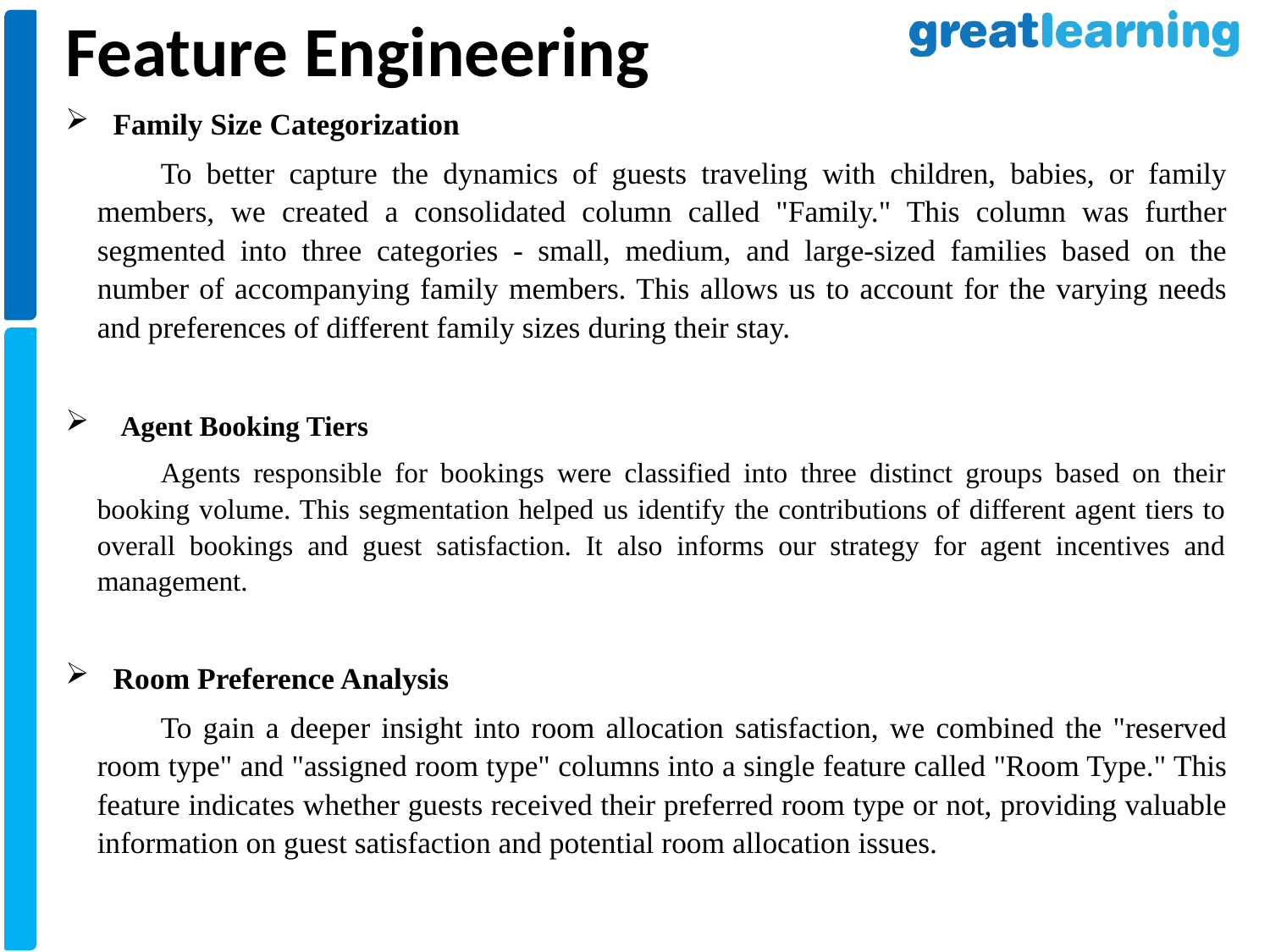

Feature Engineering
Family Size Categorization
To better capture the dynamics of guests traveling with children, babies, or family members, we created a consolidated column called "Family." This column was further segmented into three categories - small, medium, and large-sized families based on the number of accompanying family members. This allows us to account for the varying needs and preferences of different family sizes during their stay.

 Agent Booking Tiers
Agents responsible for bookings were classified into three distinct groups based on their booking volume. This segmentation helped us identify the contributions of different agent tiers to overall bookings and guest satisfaction. It also informs our strategy for agent incentives and management.

Room Preference Analysis
To gain a deeper insight into room allocation satisfaction, we combined the "reserved room type" and "assigned room type" columns into a single feature called "Room Type." This feature indicates whether guests received their preferred room type or not, providing valuable information on guest satisfaction and potential room allocation issues.